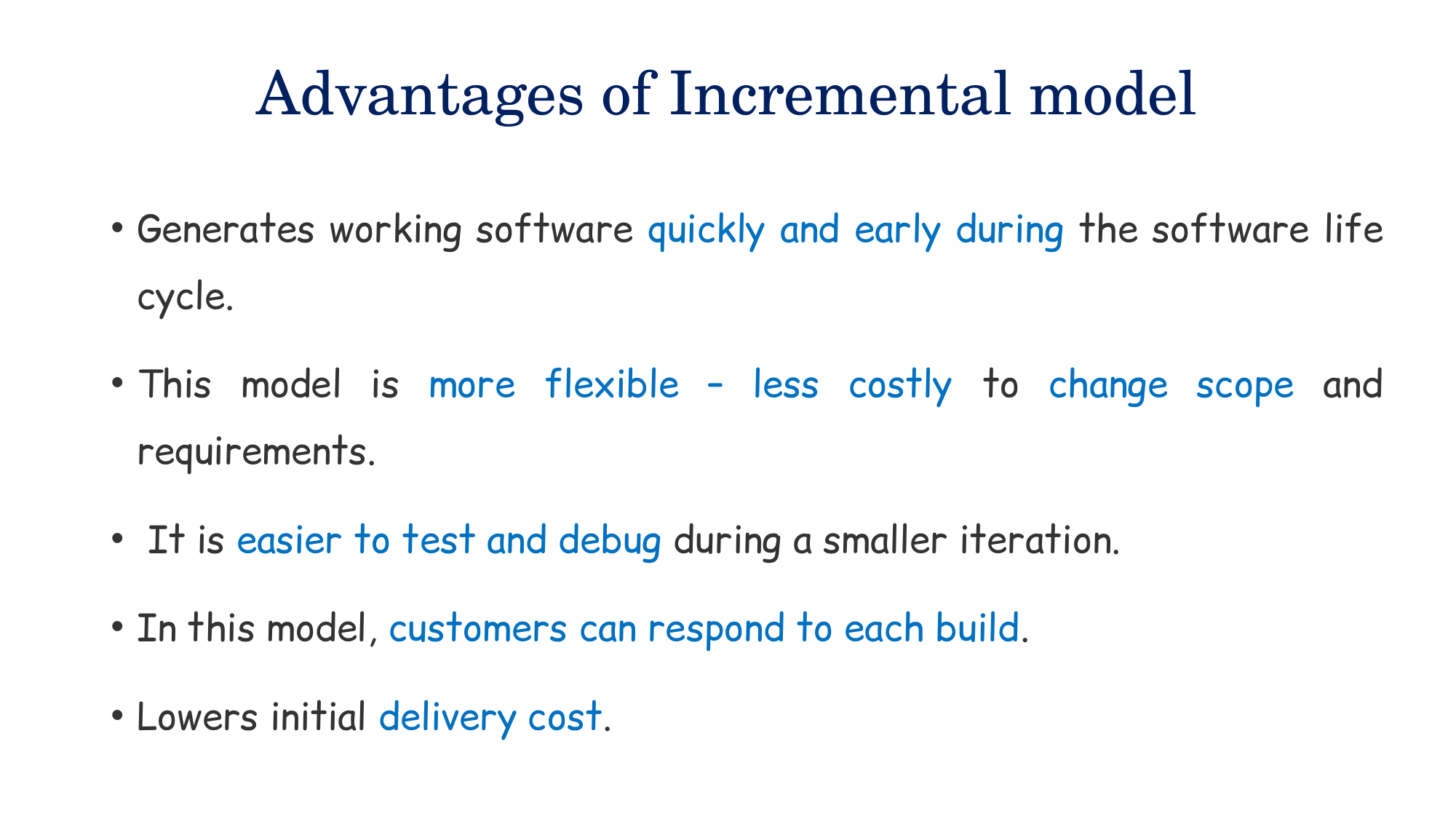

# Advantages of Incremental model
Generates working software quickly and early during the software life cycle.
This model is more flexible – less costly to change scope and requirements.
 It is easier to test and debug during a smaller iteration.
In this model, customers can respond to each build.
Lowers initial delivery cost.